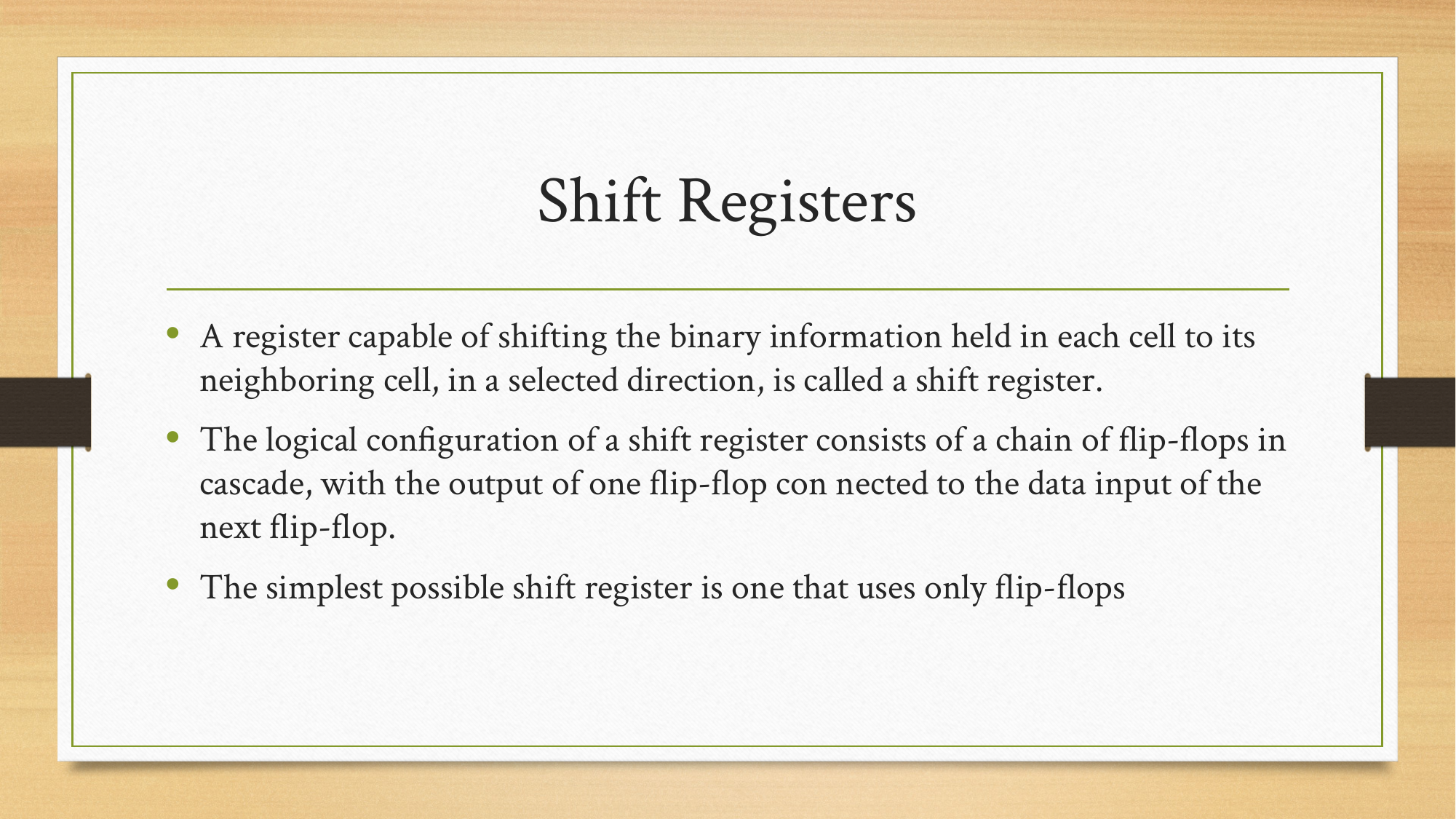

# Shift Registers
A register capable of shifting the binary information held in each cell to its neighboring cell, in a selected direction, is called a shift register.
The logical configuration of a shift register consists of a chain of flip-flops in cascade, with the output of one flip-flop con nected to the data input of the next flip-flop.
The simplest possible shift register is one that uses only flip-flops